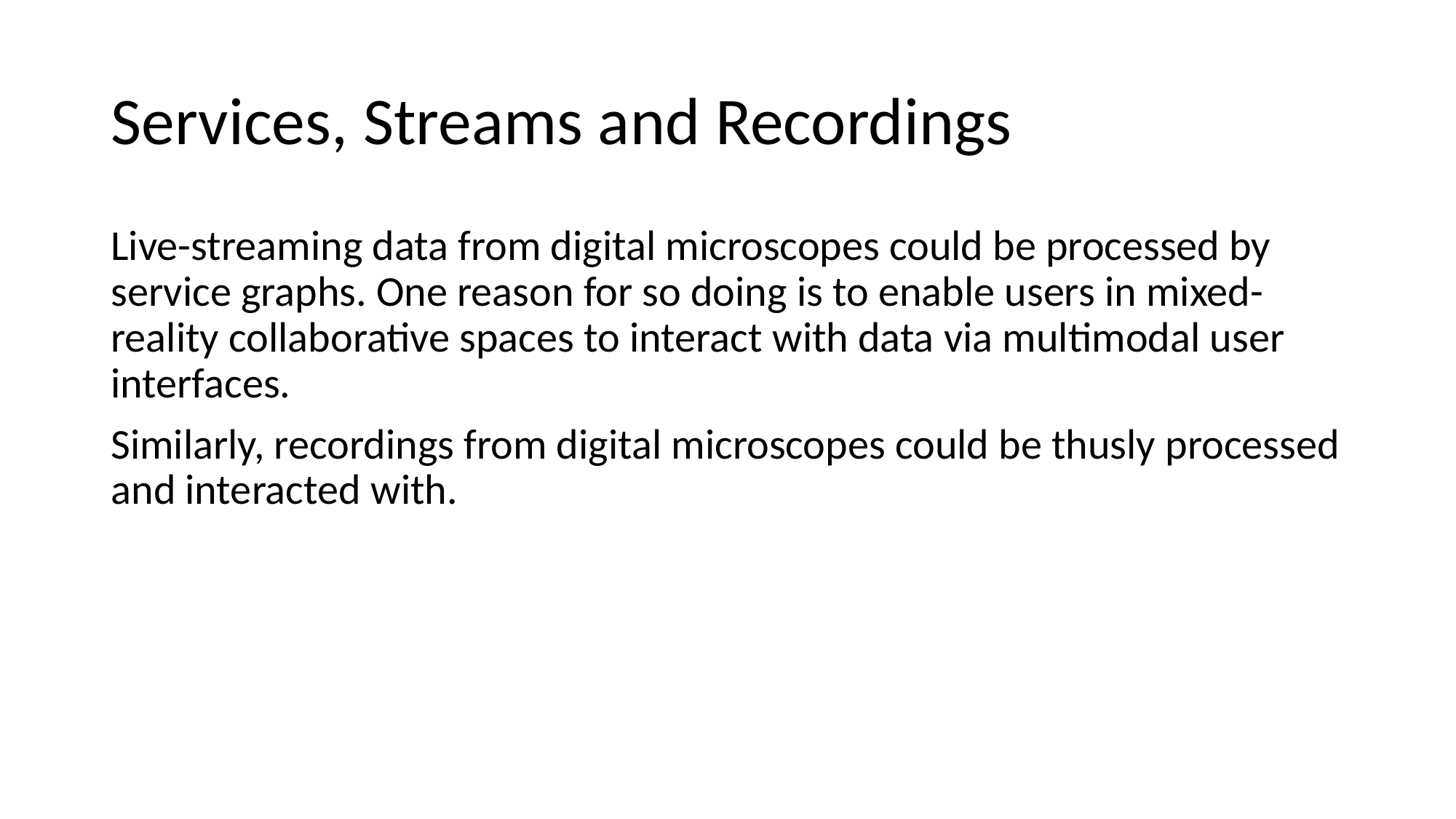

# Services, Streams and Recordings
Live-streaming data from digital microscopes could be processed by service graphs. One reason for so doing is to enable users in mixed-reality collaborative spaces to interact with data via multimodal user interfaces.
Similarly, recordings from digital microscopes could be thusly processed and interacted with.